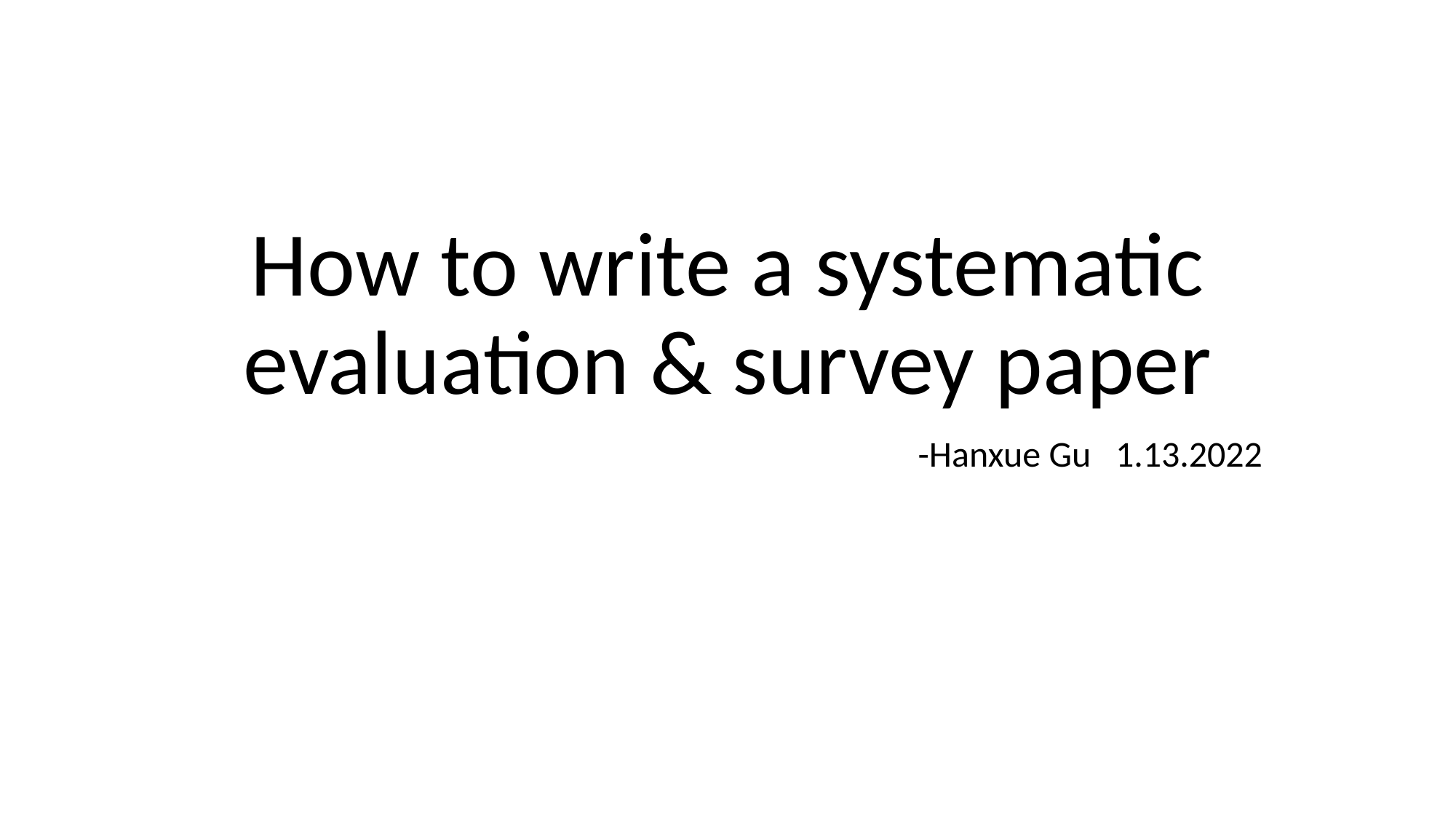

# How to write a systematic evaluation & survey paper
-Hanxue Gu   1.13.2022